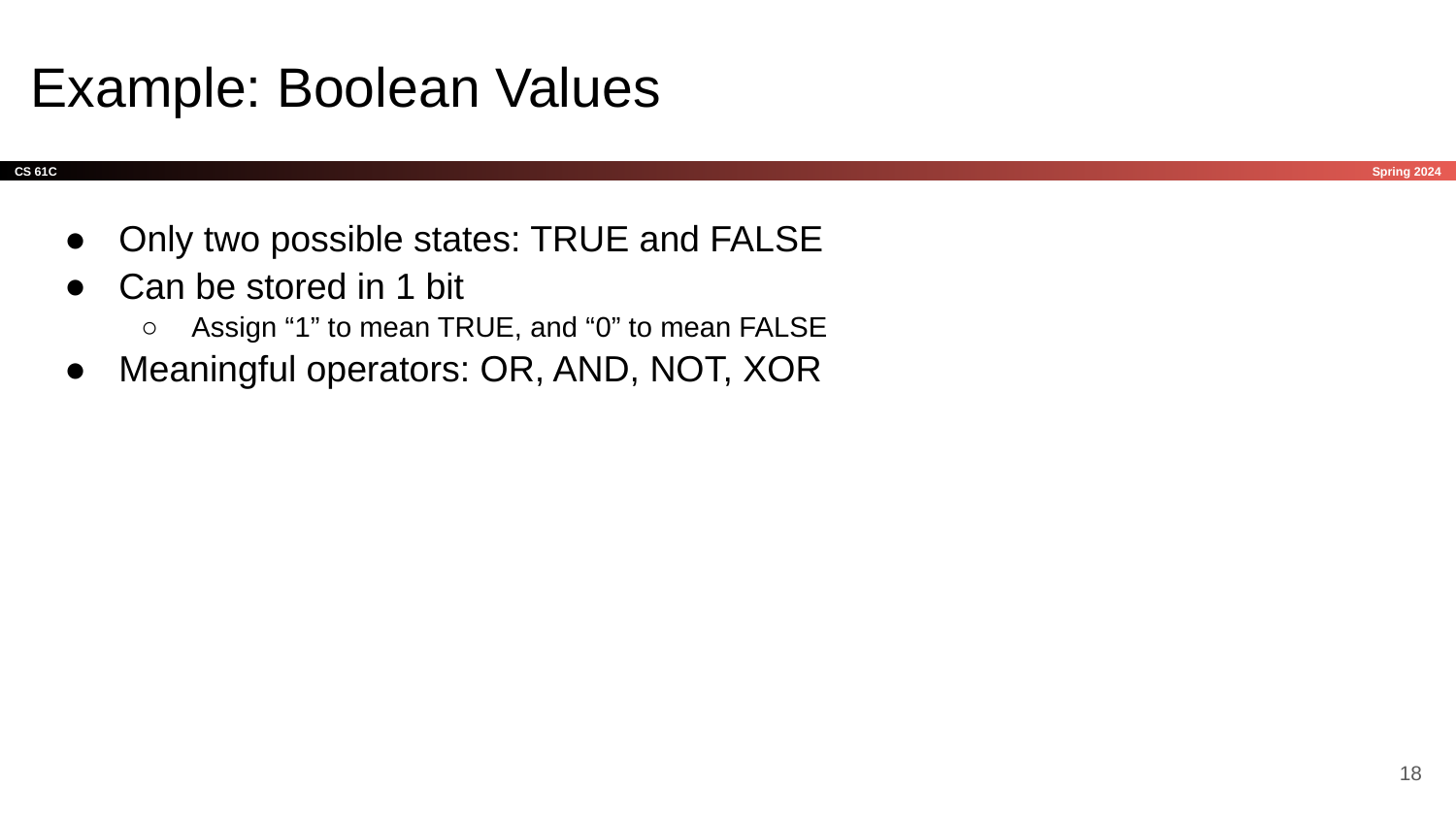

# Example: Boolean Values
Only two possible states: TRUE and FALSE
Can be stored in 1 bit
Assign “1” to mean TRUE, and “0” to mean FALSE
Meaningful operators: OR, AND, NOT, XOR
18